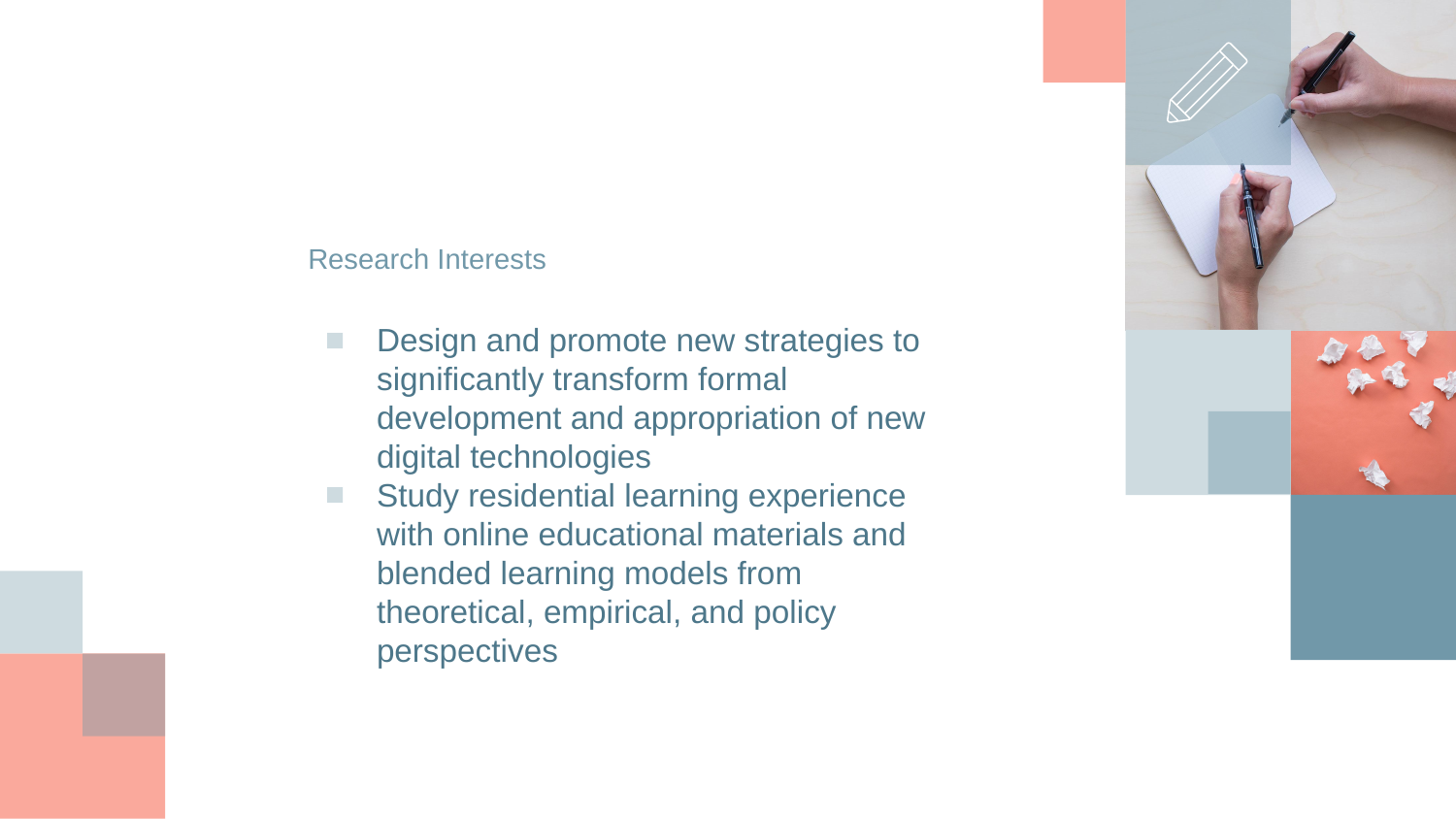

# Research Interests
Design and promote new strategies to significantly transform formal development and appropriation of new digital technologies
Study residential learning experience with online educational materials and blended learning models from theoretical, empirical, and policy perspectives